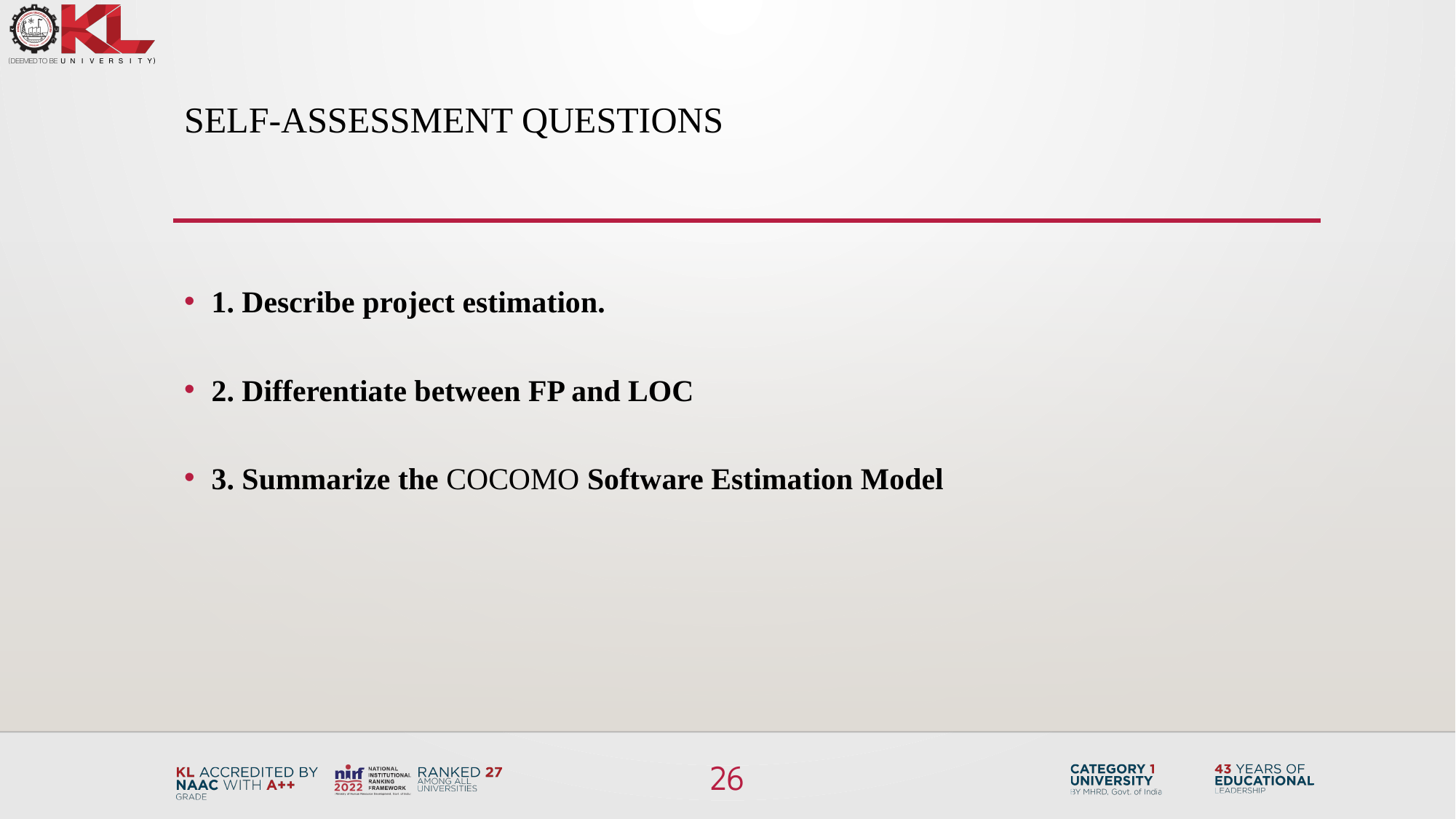

# SELF-ASSESSMENT QUESTIONS
1. Describe project estimation.
2. Differentiate between FP and LOC
3. Summarize the COCOMO Software Estimation Model

26